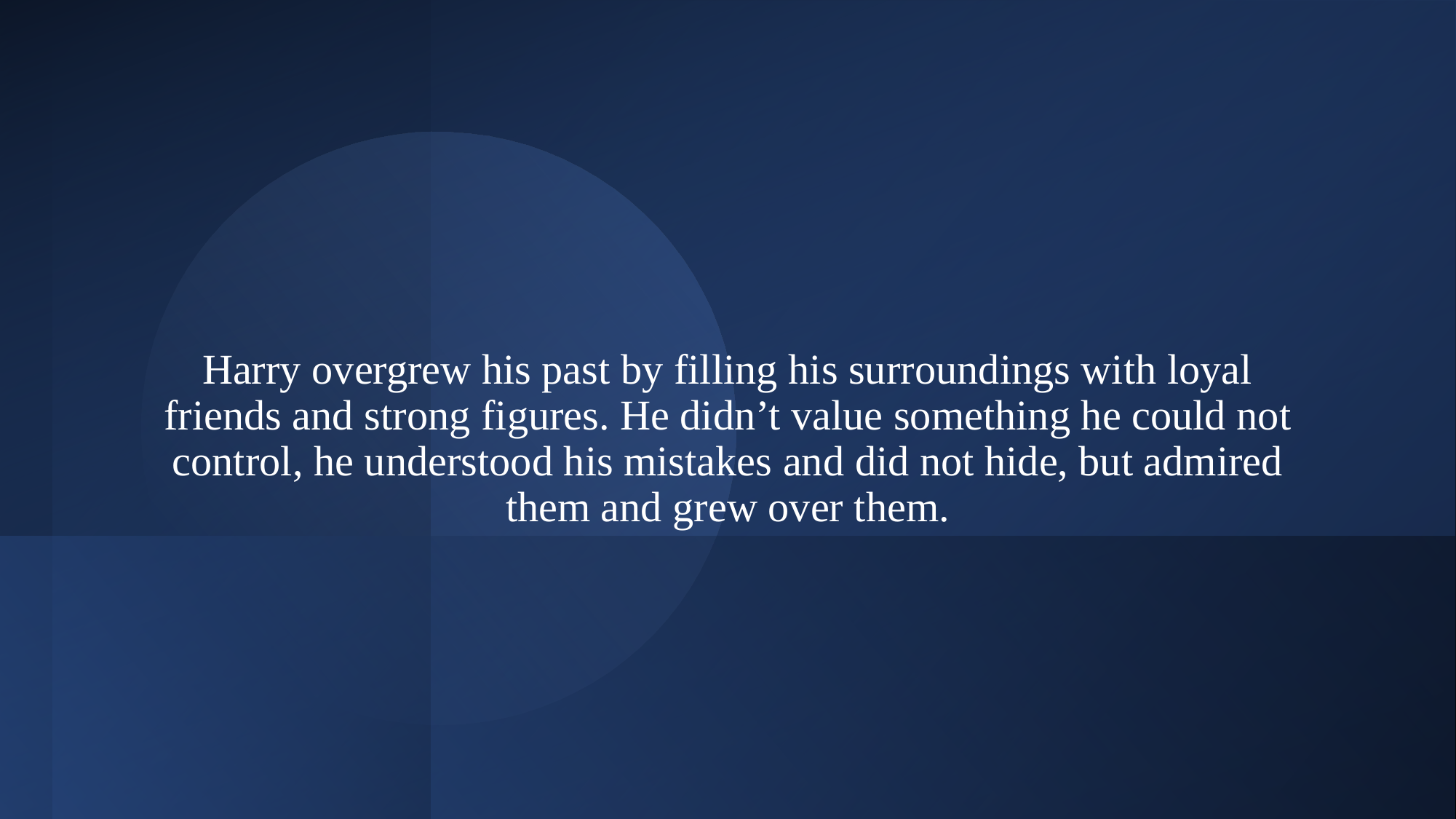

# Harry overgrew his past by filling his surroundings with loyal friends and strong figures. He didn’t value something he could not control, he understood his mistakes and did not hide, but admired them and grew over them.